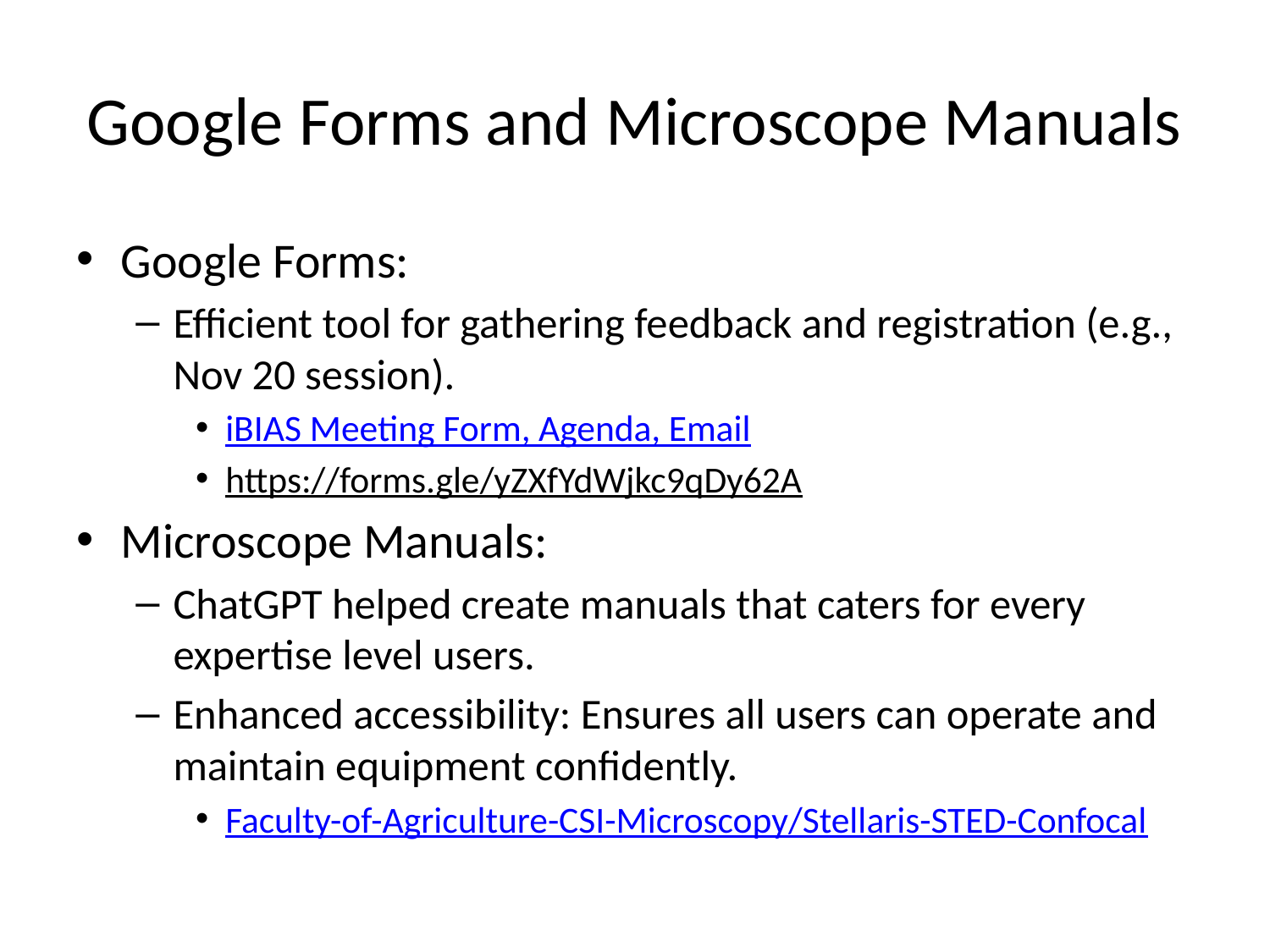

# Google Forms and Microscope Manuals
Google Forms:
Efficient tool for gathering feedback and registration (e.g., Nov 20 session).
iBIAS Meeting Form, Agenda, Email
https://forms.gle/yZXfYdWjkc9qDy62A
Microscope Manuals:
ChatGPT helped create manuals that caters for every expertise level users.
Enhanced accessibility: Ensures all users can operate and maintain equipment confidently.
Faculty-of-Agriculture-CSI-Microscopy/Stellaris-STED-Confocal